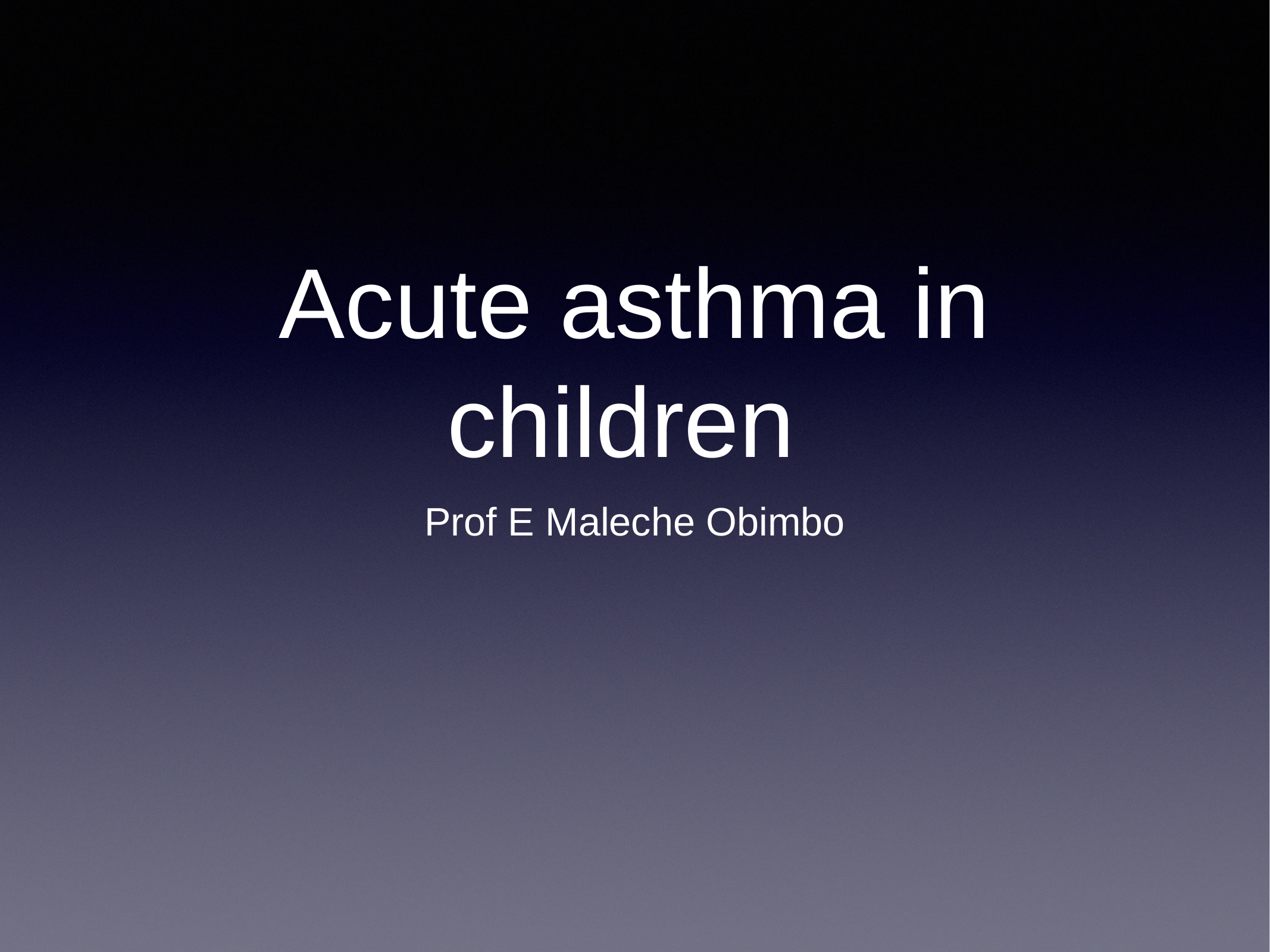

# Acute asthma in children
Prof E Maleche Obimbo